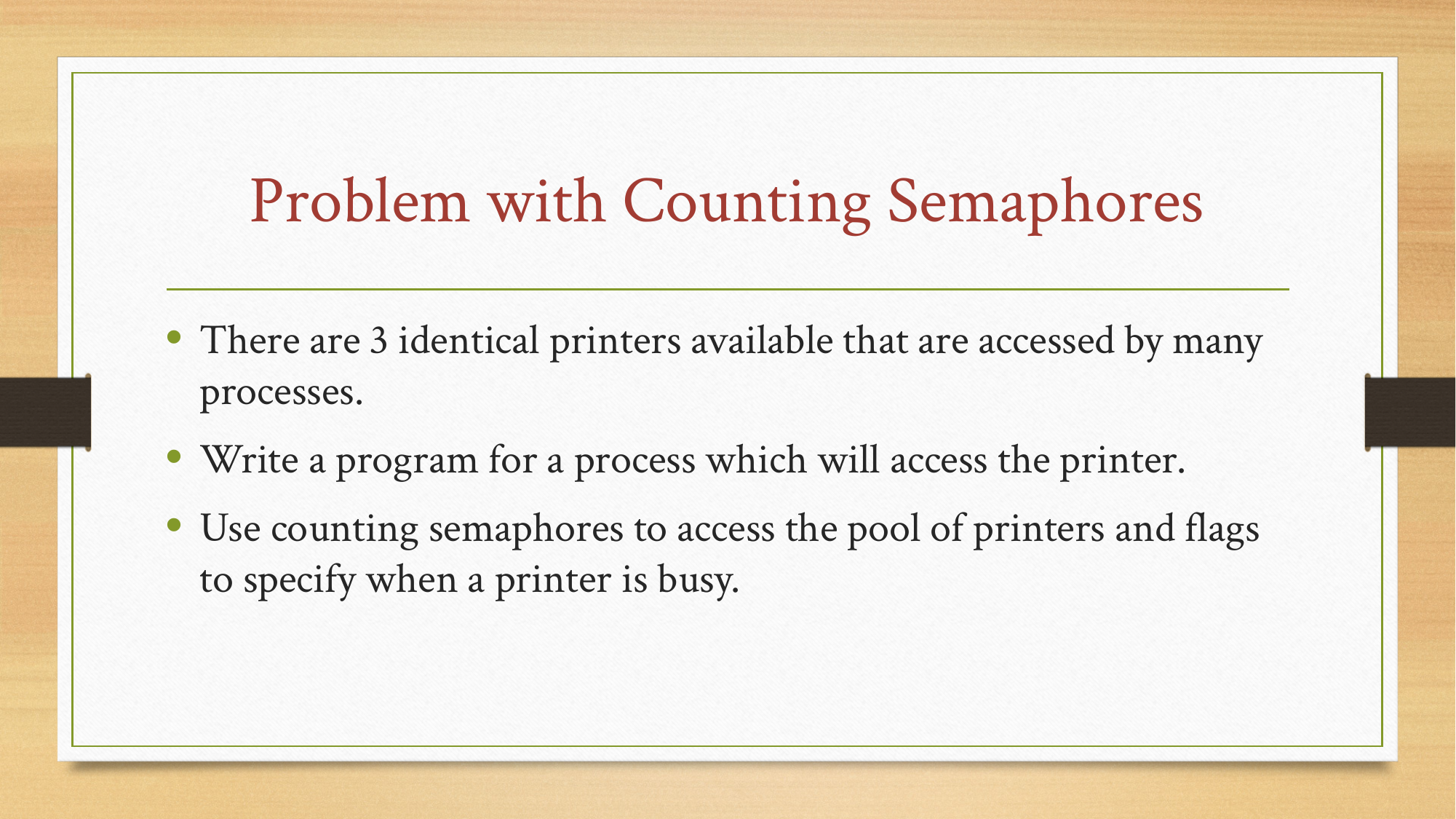

# Problem with Counting Semaphores
There are 3 identical printers available that are accessed by many processes.
Write a program for a process which will access the printer.
Use counting semaphores to access the pool of printers and flags to specify when a printer is busy.